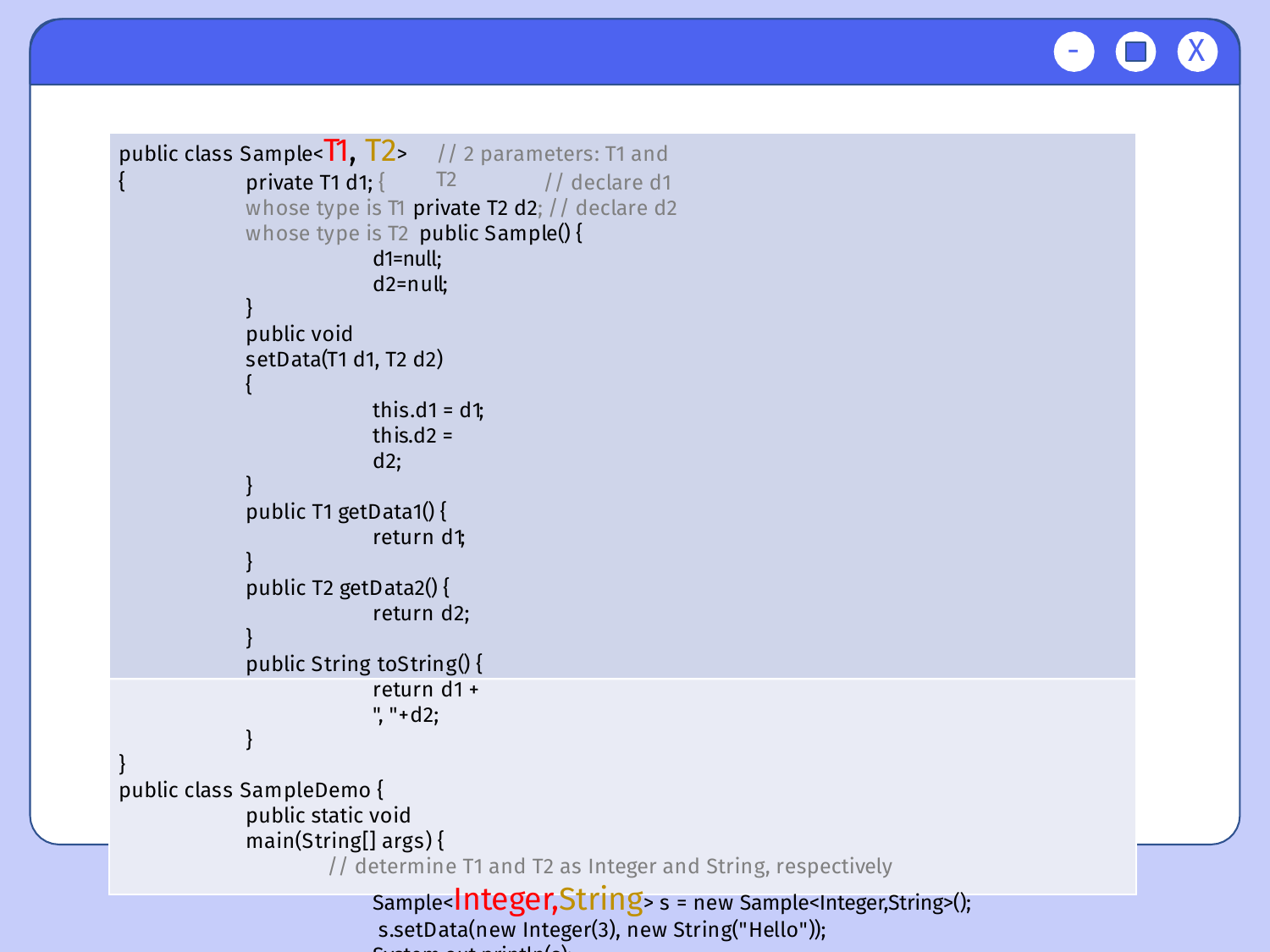

-
X

public class Sample<T1, T2> {

// 2 parameters: T1 and T2
private T1 d1; {	// declare d1 whose type is T1  private T2 d2;		// declare d2 whose type is T2  public Sample() {
d1=null;  d2=null;
}
public void setData(T1 d1, T2 d2) {
this.d1 = d1;  this.d2 = d2;
}
public T1 getData1() {
return d1;
}
public T2 getData2() {
return d2;
}
public String toString() {
return d1 + ", "+d2;
}
}
public class SampleDemo {
public static void main(String[] args) {
// determine T1 and T2 as Integer and String, respectively  Sample<Integer,String> s = new Sample<Integer,String>();  s.setData(new Integer(3), new String("Hello"));  System.out.println(s);
}
}